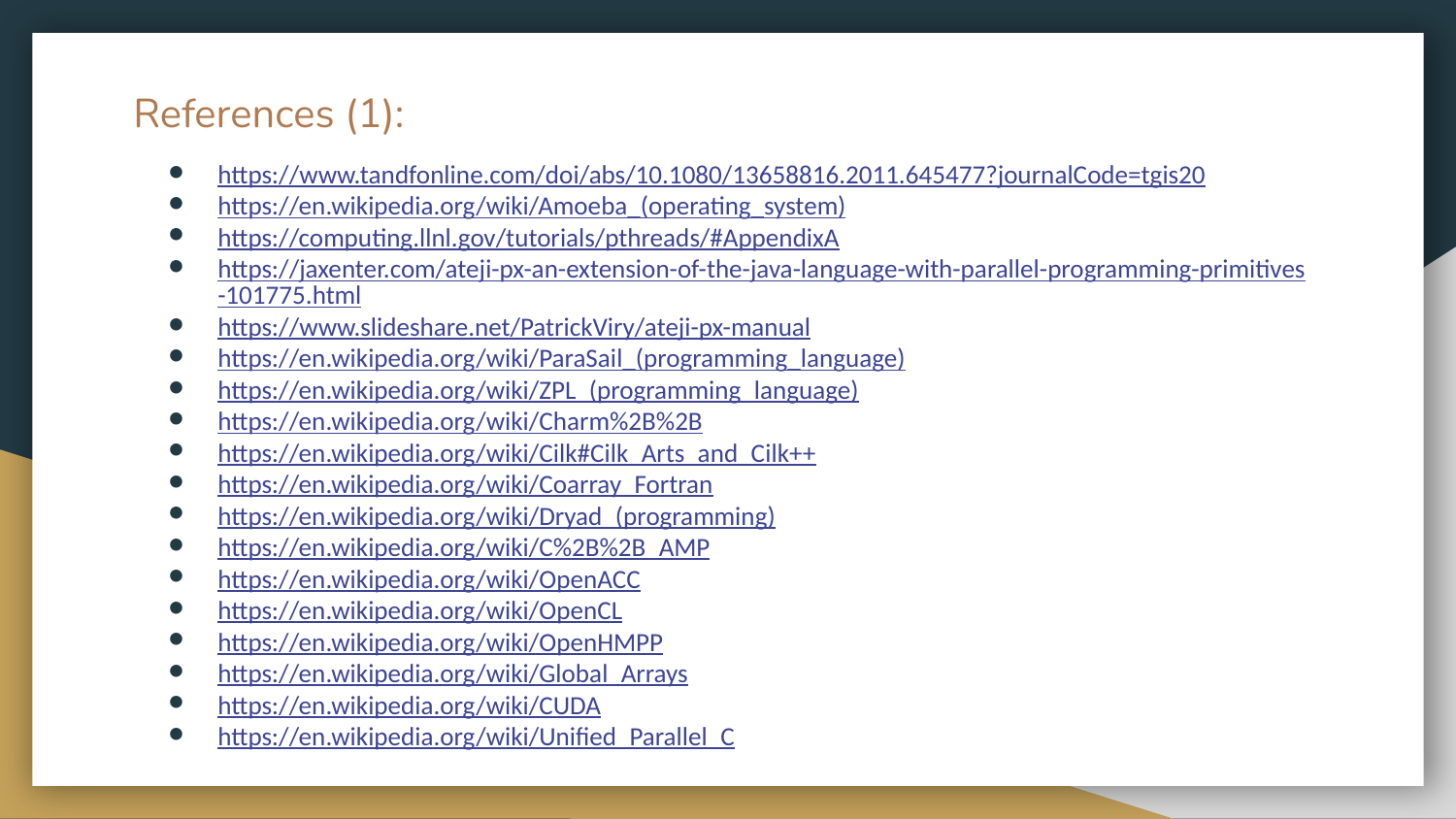

# References (1):
https://www.tandfonline.com/doi/abs/10.1080/13658816.2011.645477?journalCode=tgis20
https://en.wikipedia.org/wiki/Amoeba_(operating_system)
https://computing.llnl.gov/tutorials/pthreads/#AppendixA
https://jaxenter.com/ateji-px-an-extension-of-the-java-language-with-parallel-programming-primitives-101775.html
https://www.slideshare.net/PatrickViry/ateji-px-manual
https://en.wikipedia.org/wiki/ParaSail_(programming_language)
https://en.wikipedia.org/wiki/ZPL_(programming_language)
https://en.wikipedia.org/wiki/Charm%2B%2B
https://en.wikipedia.org/wiki/Cilk#Cilk_Arts_and_Cilk++
https://en.wikipedia.org/wiki/Coarray_Fortran
https://en.wikipedia.org/wiki/Dryad_(programming)
https://en.wikipedia.org/wiki/C%2B%2B_AMP
https://en.wikipedia.org/wiki/OpenACC
https://en.wikipedia.org/wiki/OpenCL
https://en.wikipedia.org/wiki/OpenHMPP
https://en.wikipedia.org/wiki/Global_Arrays
https://en.wikipedia.org/wiki/CUDA
https://en.wikipedia.org/wiki/Unified_Parallel_C